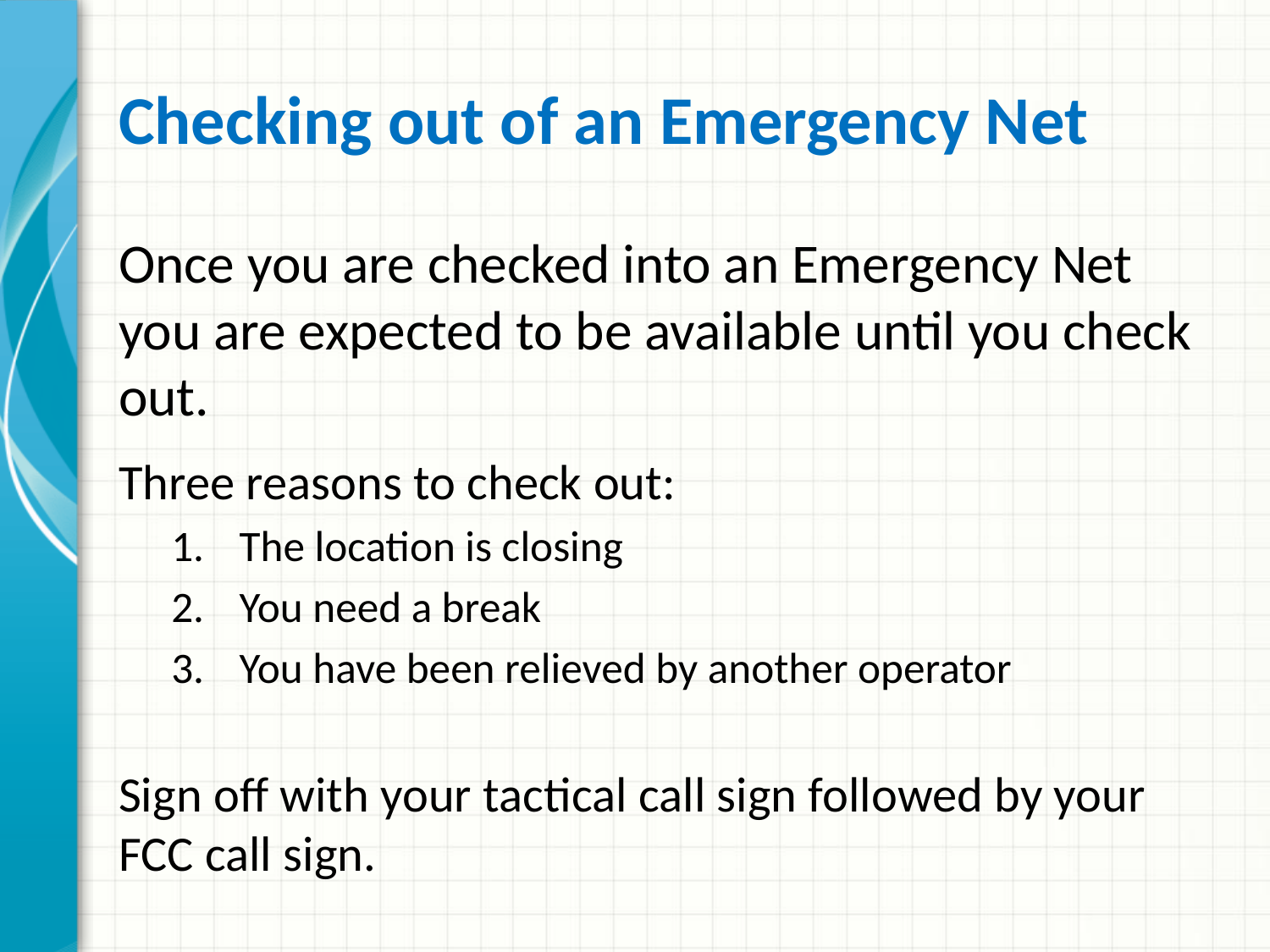

# Checking out of an Emergency Net
Once you are checked into an Emergency Net you are expected to be available until you check out.

Three reasons to check out:
The location is closing
You need a break
You have been relieved by another operator

Sign off with your tactical call sign followed by your FCC call sign.